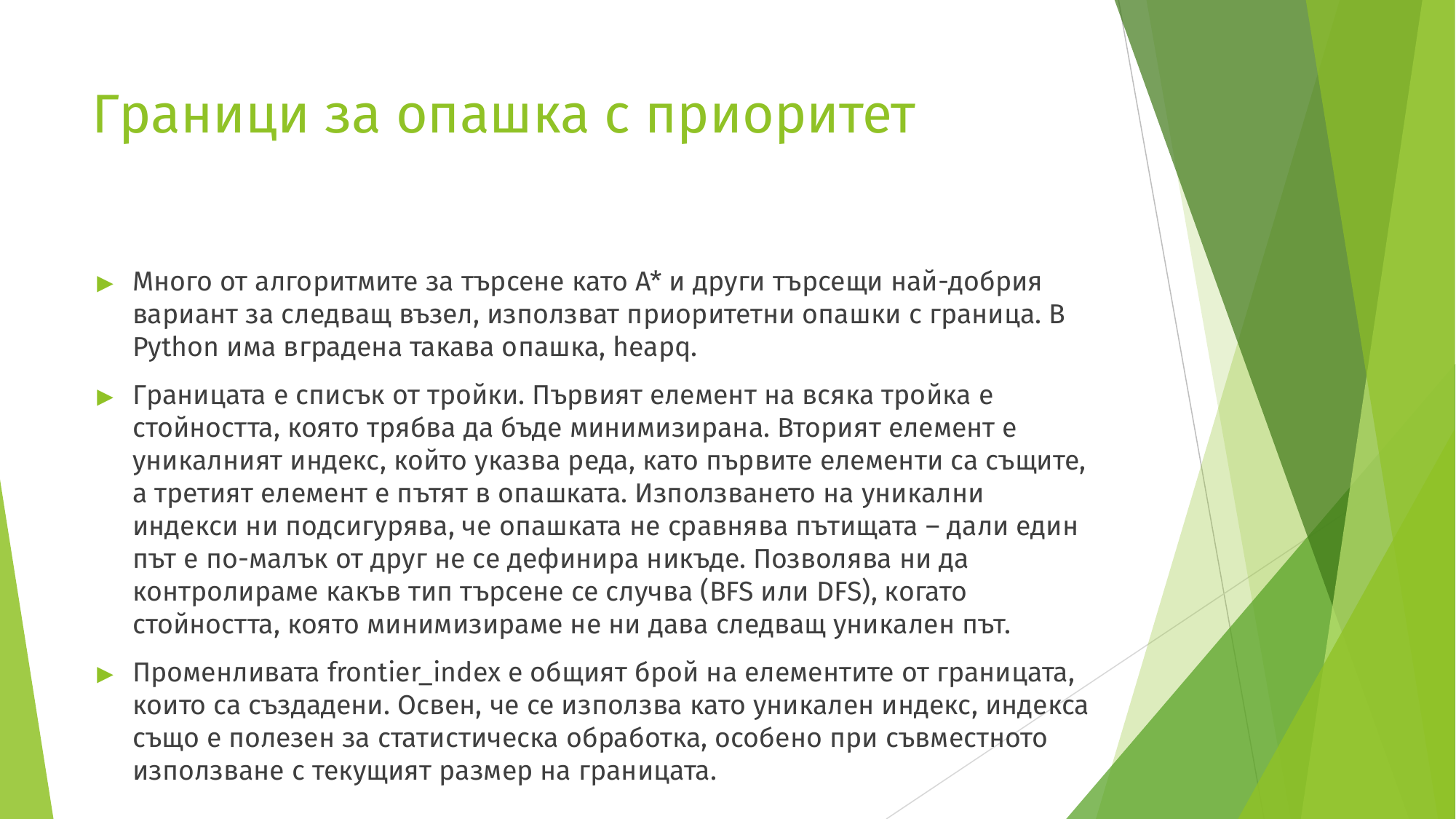

# Граници за опашка с приоритет
Много от алгоритмите за търсене като A* и други търсещи най-добрия вариант за следващ възел, използват приоритетни опашки с граница. В Python има вградена такава опашка, heapq.
Границата е списък от тройки. Първият елемент на всяка тройка е стойността, която трябва да бъде минимизирана. Вторият елемент е уникалният индекс, който указва реда, като първите елементи са същите, а третият елемент е пътят в опашката. Използването на уникални индекси ни подсигурява, че опашката не сравнява пътищата – дали един път е по-малък от друг не се дефинира никъде. Позволява ни да контролираме какъв тип търсене се случва (BFS или DFS), когато стойността, която минимизираме не ни дава следващ уникален път.
Променливата frontier_index е общият брой на елементите от границата, които са създадени. Освен, че се използва като уникален индекс, индекса също е полезен за статистическа обработка, особено при съвместното използване с текущият размер на границата.